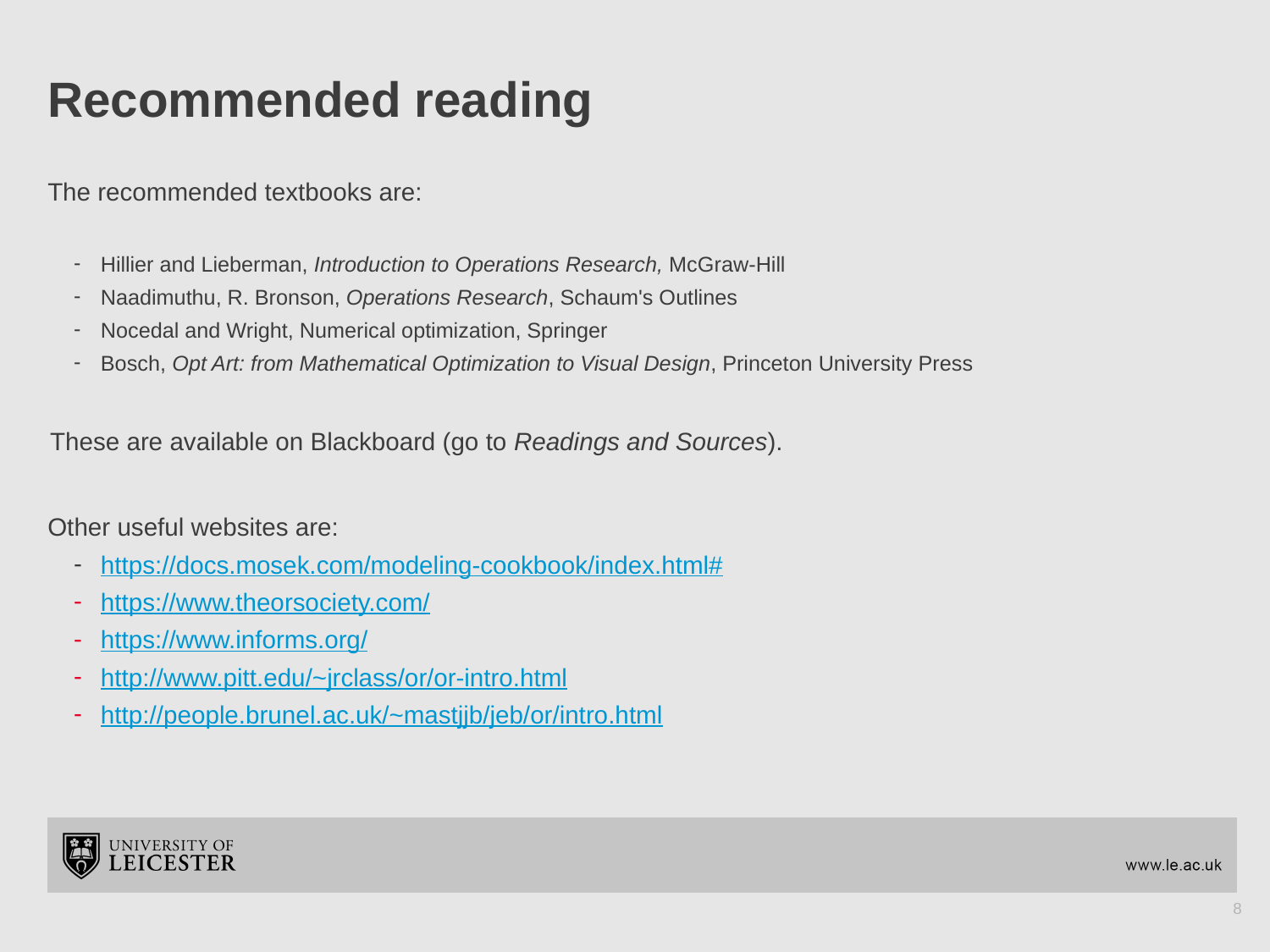

# Recommended reading
The recommended textbooks are:

Hillier and Lieberman, Introduction to Operations Research, McGraw-Hill
Naadimuthu, R. Bronson, Operations Research, Schaum's Outlines
Nocedal and Wright, Numerical optimization, Springer
Bosch, Opt Art: from Mathematical Optimization to Visual Design, Princeton University Press

These are available on Blackboard (go to Readings and Sources).

Other useful websites are:
https://docs.mosek.com/modeling-cookbook/index.html#
https://www.theorsociety.com/
https://www.informs.org/
http://www.pitt.edu/~jrclass/or/or-intro.html
http://people.brunel.ac.uk/~mastjjb/jeb/or/intro.html

8